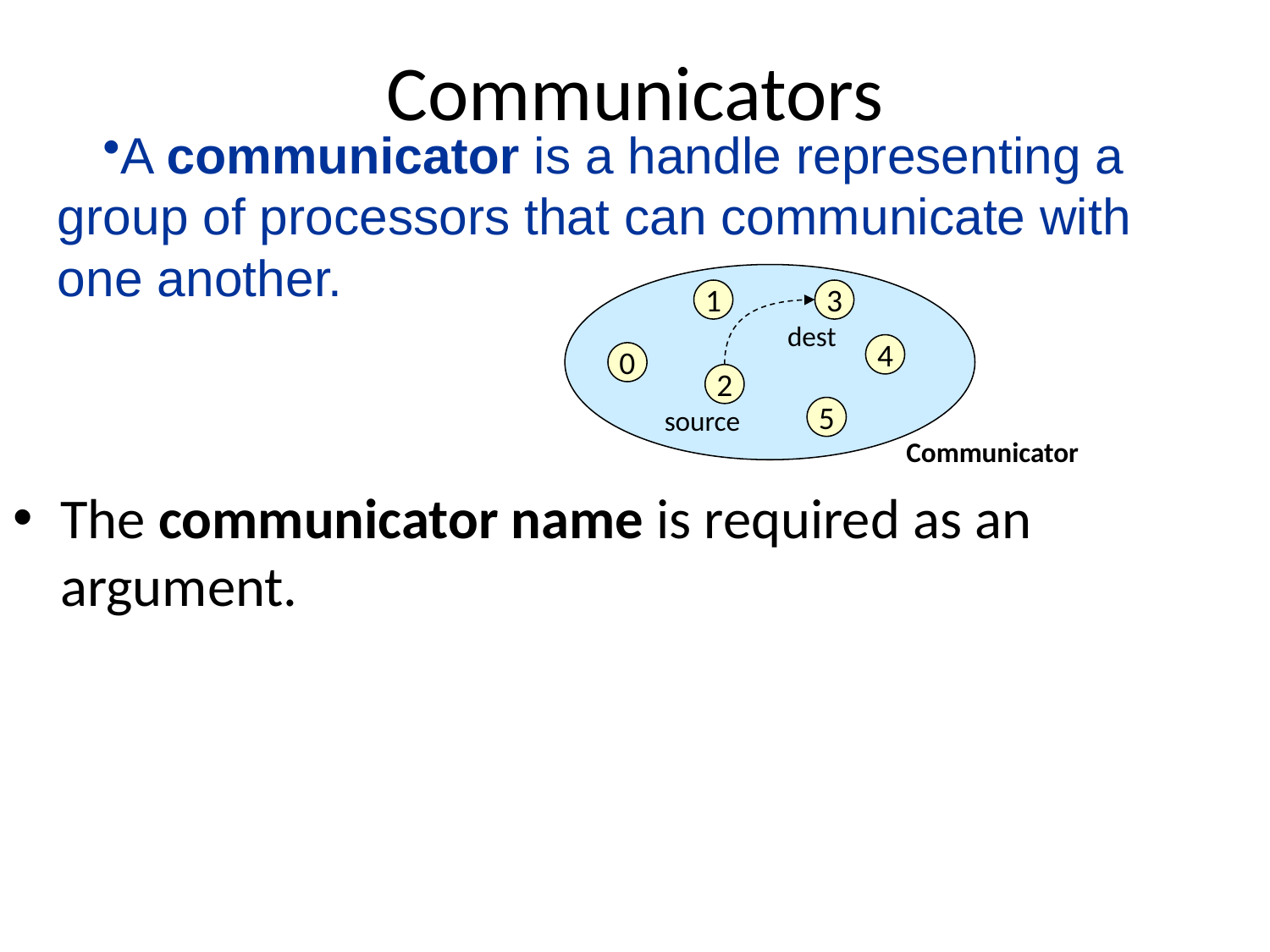

# Communicators
A communicator is a handle representing a group of processors that can communicate with one another.

1
3
dest
4
0
2
source
5
Communicator
The communicator name is required as an argument.